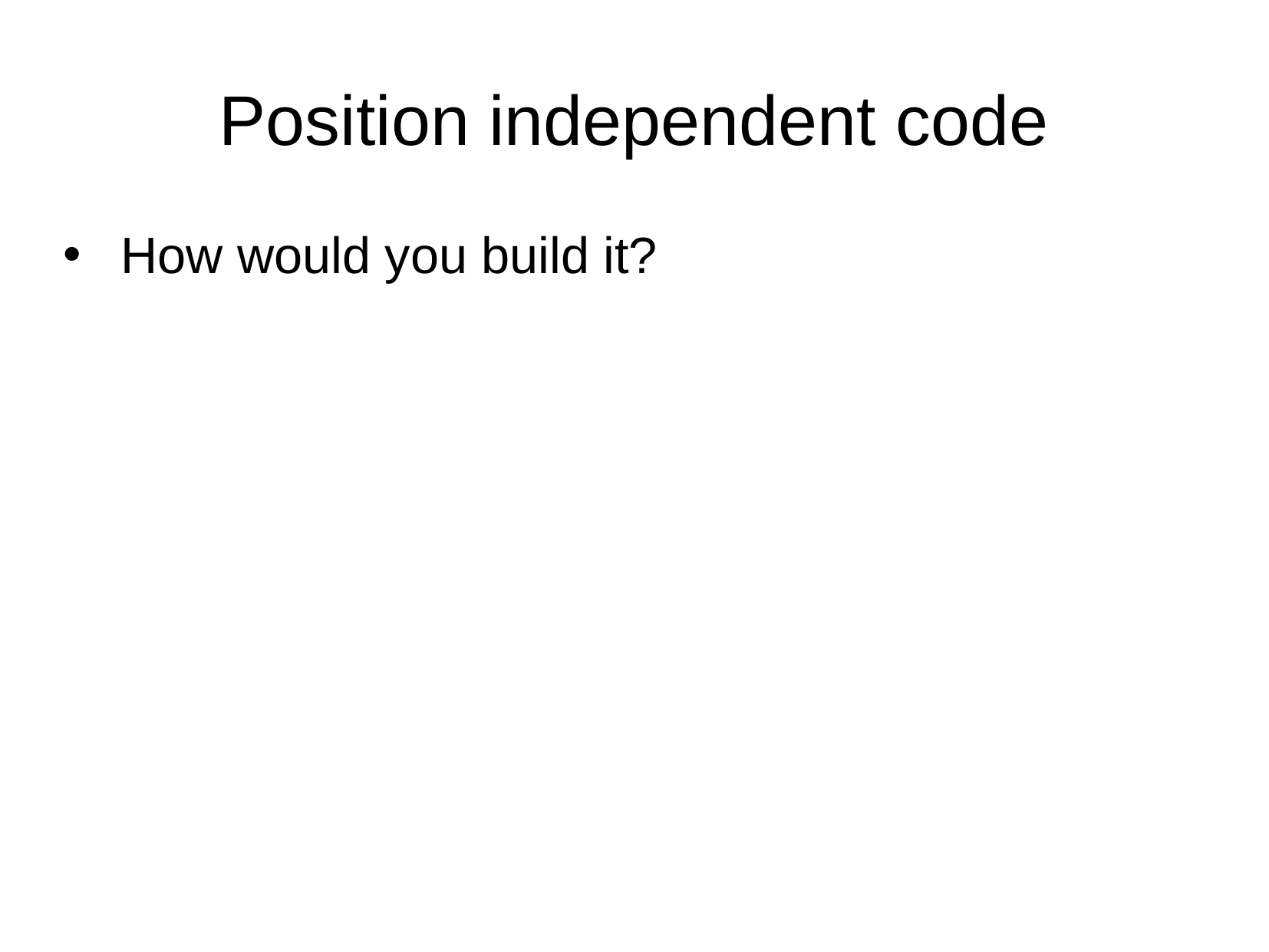

Position independent code
How would you build it?